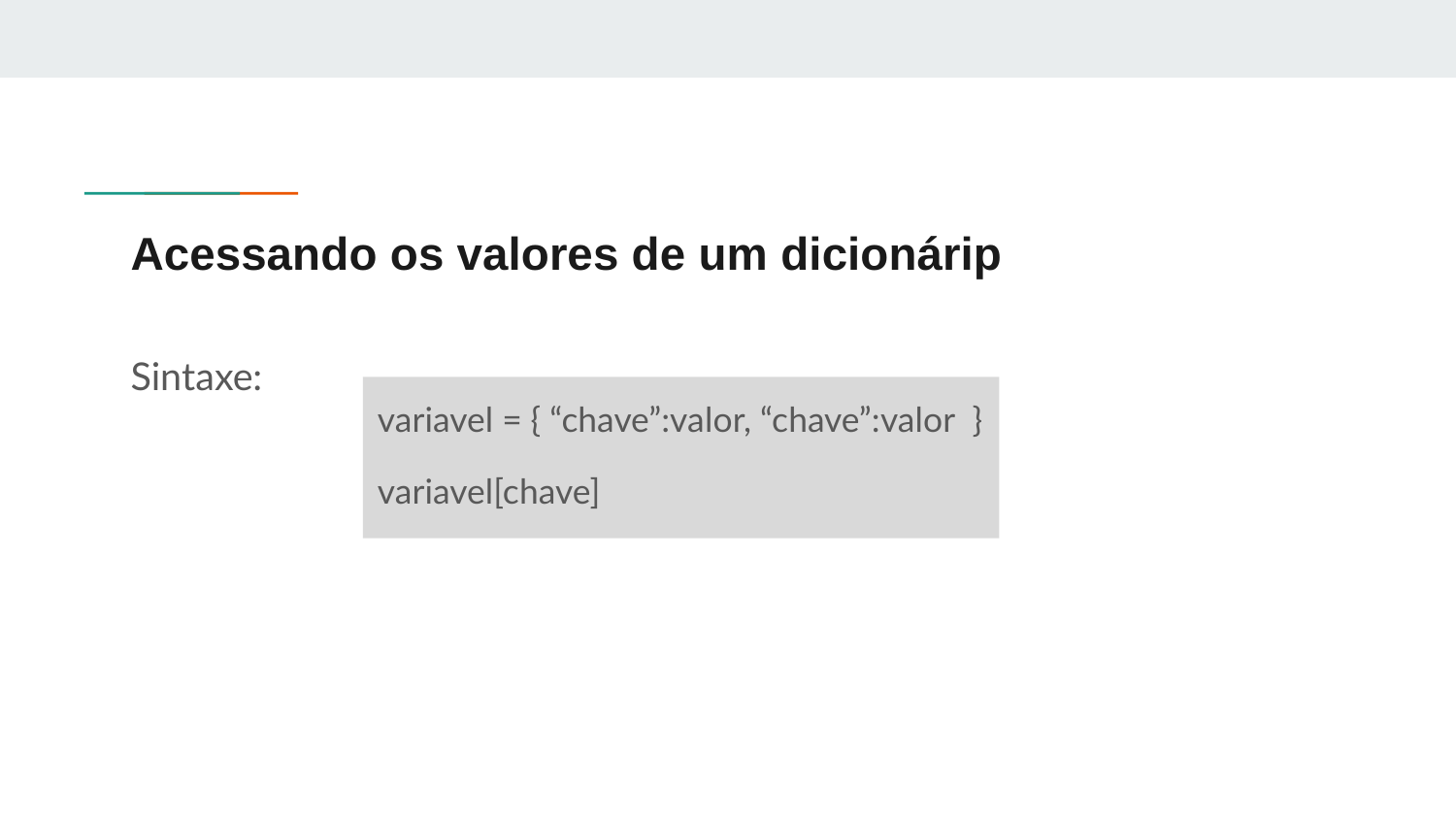

# Acessando os valores de um dicionárip
Sintaxe:
variavel = { “chave”:valor, “chave”:valor  }
variavel[chave]